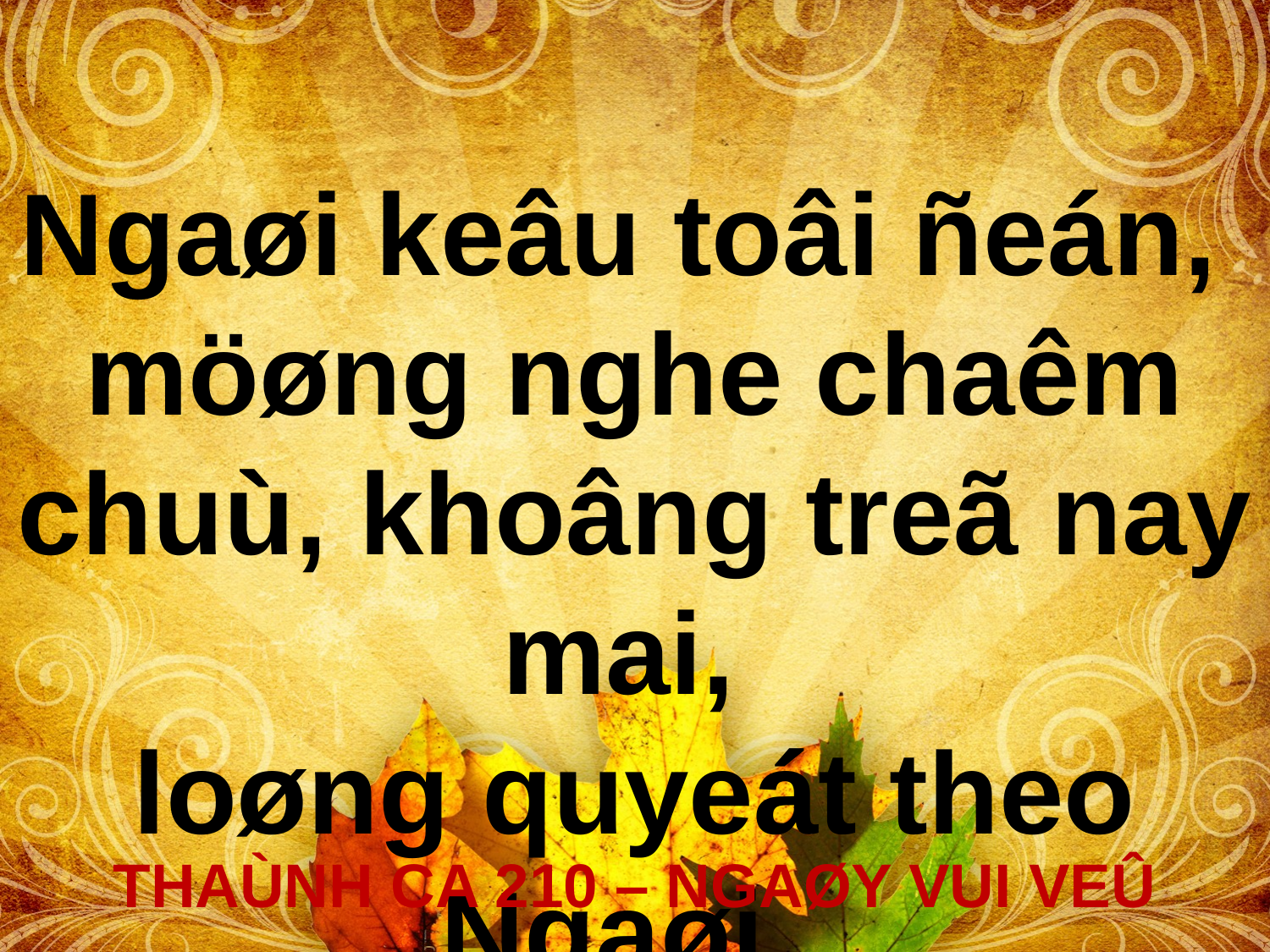

Ngaøi keâu toâi ñeán,
möøng nghe chaêm chuù, khoâng treã nay mai,
loøng quyeát theo Ngaøi.
THAÙNH CA 210 – NGAØY VUI VEÛ